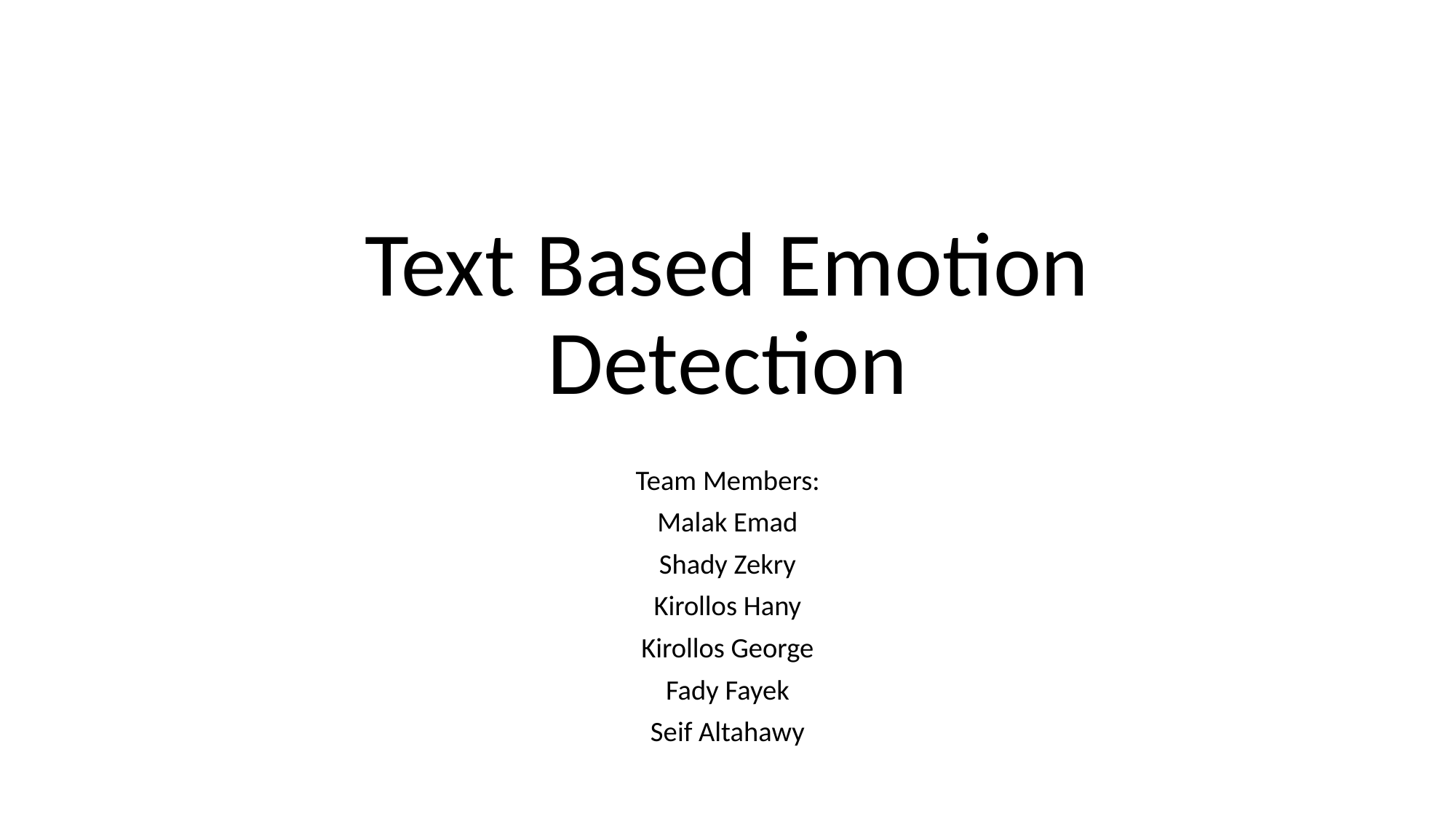

# Text Based Emotion Detection
Team Members:
Malak Emad
Shady Zekry
Kirollos Hany
Kirollos George
Fady Fayek
Seif Altahawy